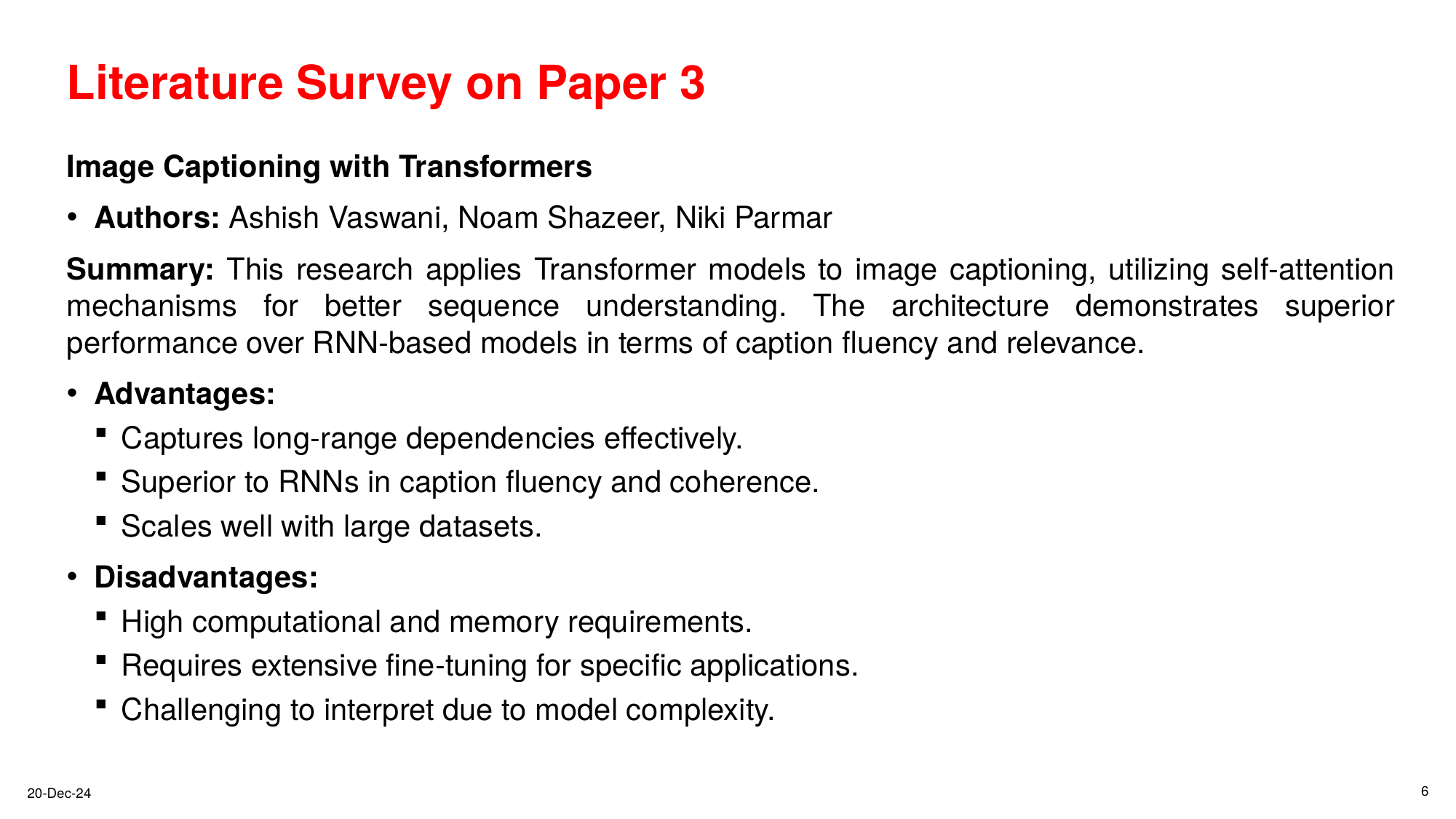

# Literature Survey on Paper 3
Image Captioning with Transformers
Authors: Ashish Vaswani, Noam Shazeer, Niki Parmar
Summary: This research applies Transformer models to image captioning, utilizing self-attention mechanisms for better sequence understanding. The architecture demonstrates superior performance over RNN-based models in terms of caption fluency and relevance.
Advantages:
Captures long-range dependencies effectively.
Superior to RNNs in caption fluency and coherence.
Scales well with large datasets.
Disadvantages:
High computational and memory requirements.
Requires extensive fine-tuning for specific applications.
Challenging to interpret due to model complexity.

20-Dec-24
6